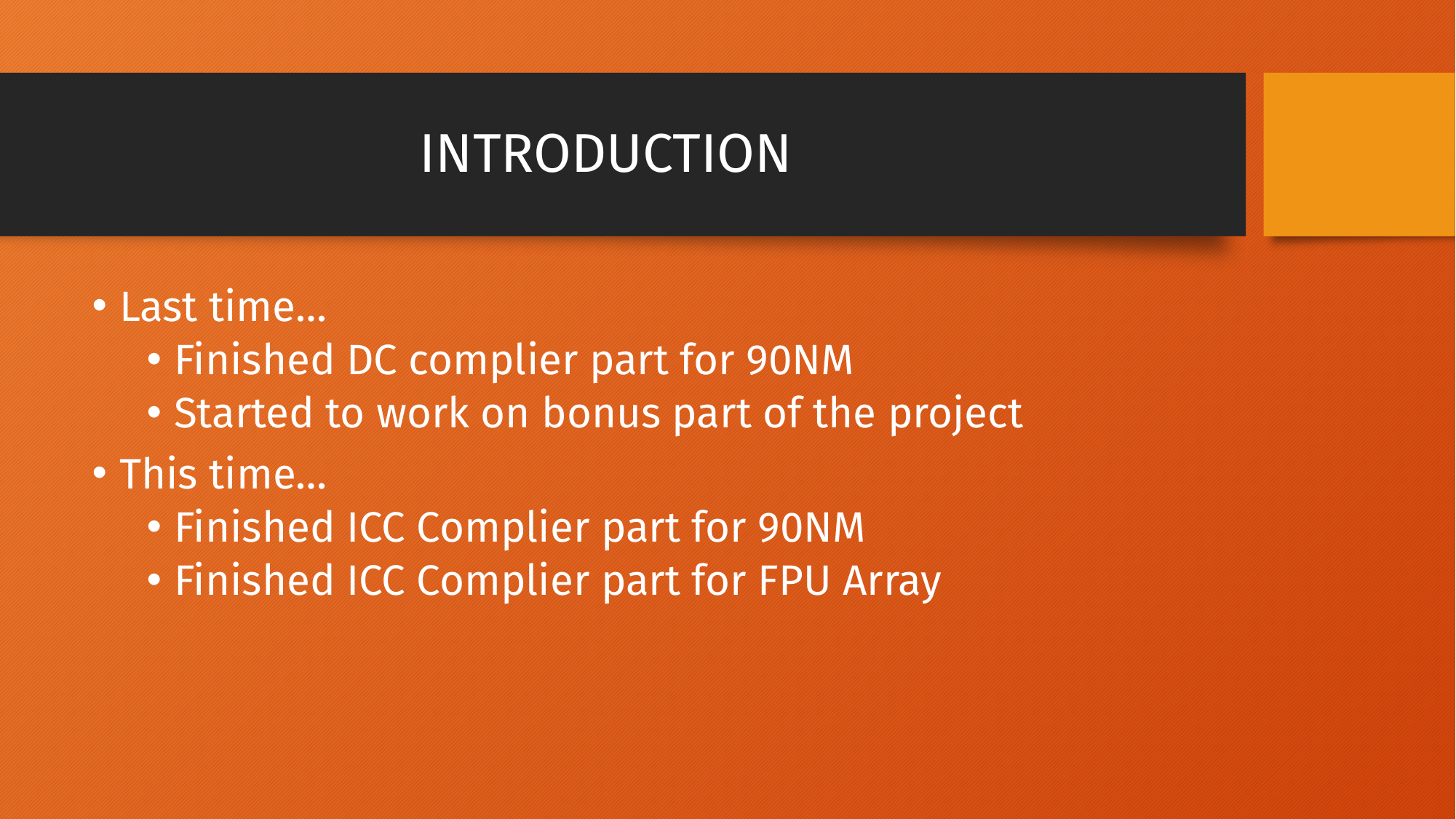

# INTRODUCTION
Last time…
Finished DC complier part for 90NM
Started to work on bonus part of the project
This time…
Finished ICC Complier part for 90NM
Finished ICC Complier part for FPU Array